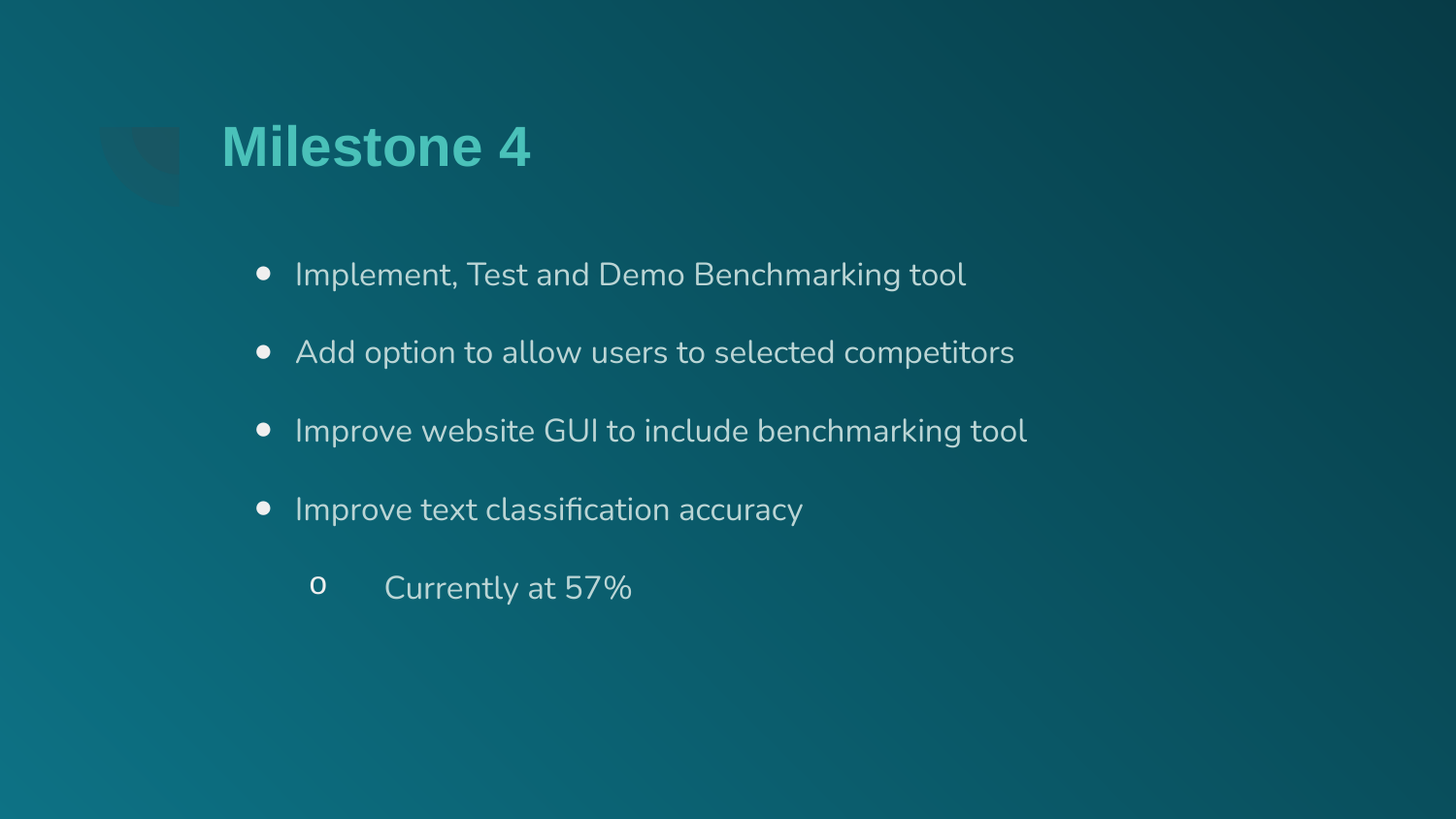

# Milestone 4
Implement, Test and Demo Benchmarking tool
Add option to allow users to selected competitors
Improve website GUI to include benchmarking tool
Improve text classification accuracy
   Currently at 57%